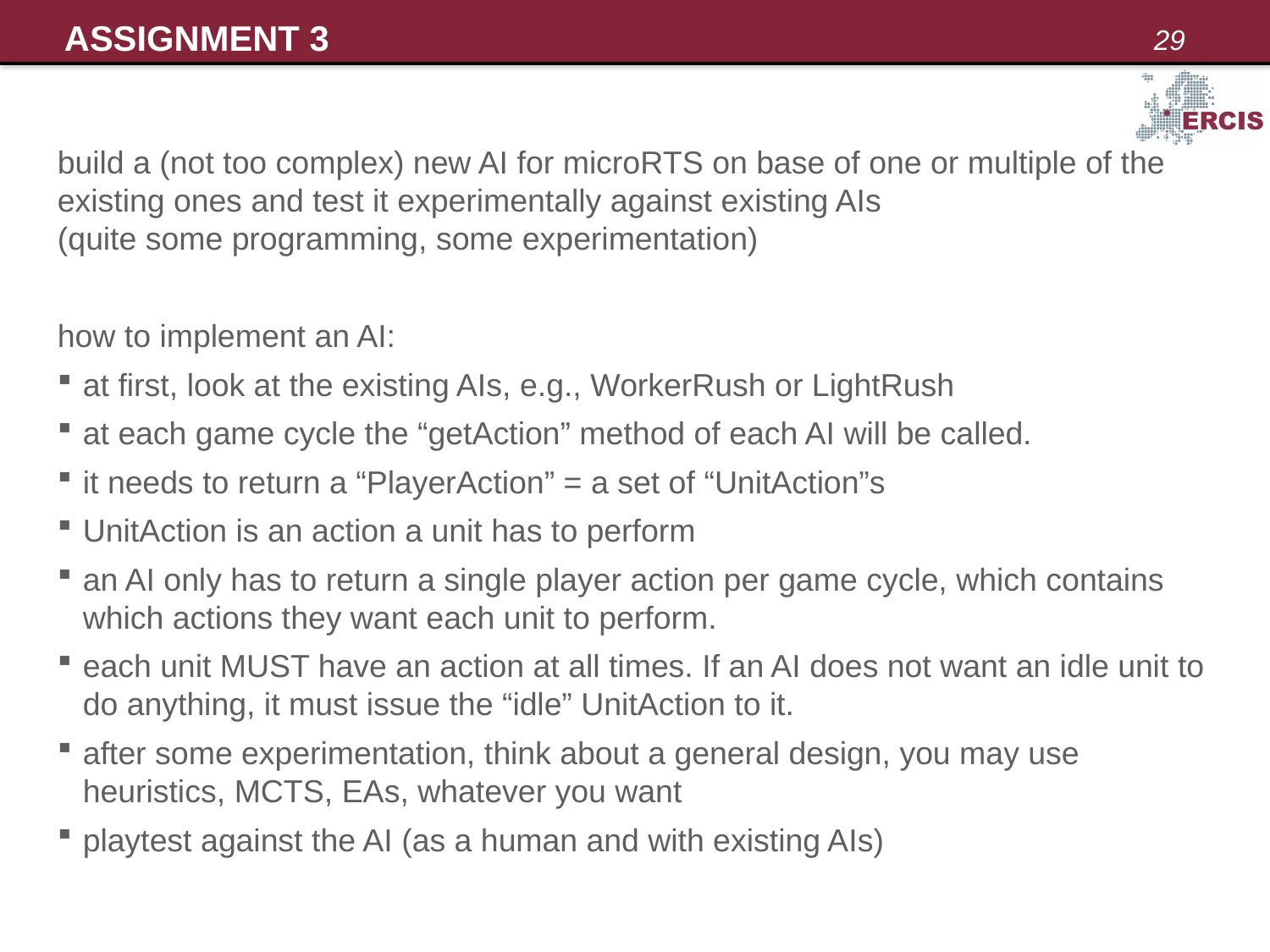

# ASSIGNMENT 3
build a (not too complex) new AI for microRTS on base of one or multiple of the existing ones and test it experimentally against existing AIs
(quite some programming, some experimentation)

how to implement an AI:
at first, look at the existing AIs, e.g., WorkerRush or LightRush
at each game cycle the “getAction” method of each AI will be called.
it needs to return a “PlayerAction” = a set of “UnitAction”s
UnitAction is an action a unit has to perform
an AI only has to return a single player action per game cycle, which contains which actions they want each unit to perform.
each unit MUST have an action at all times. If an AI does not want an idle unit to do anything, it must issue the “idle” UnitAction to it.
after some experimentation, think about a general design, you may use heuristics, MCTS, EAs, whatever you want
playtest against the AI (as a human and with existing AIs)